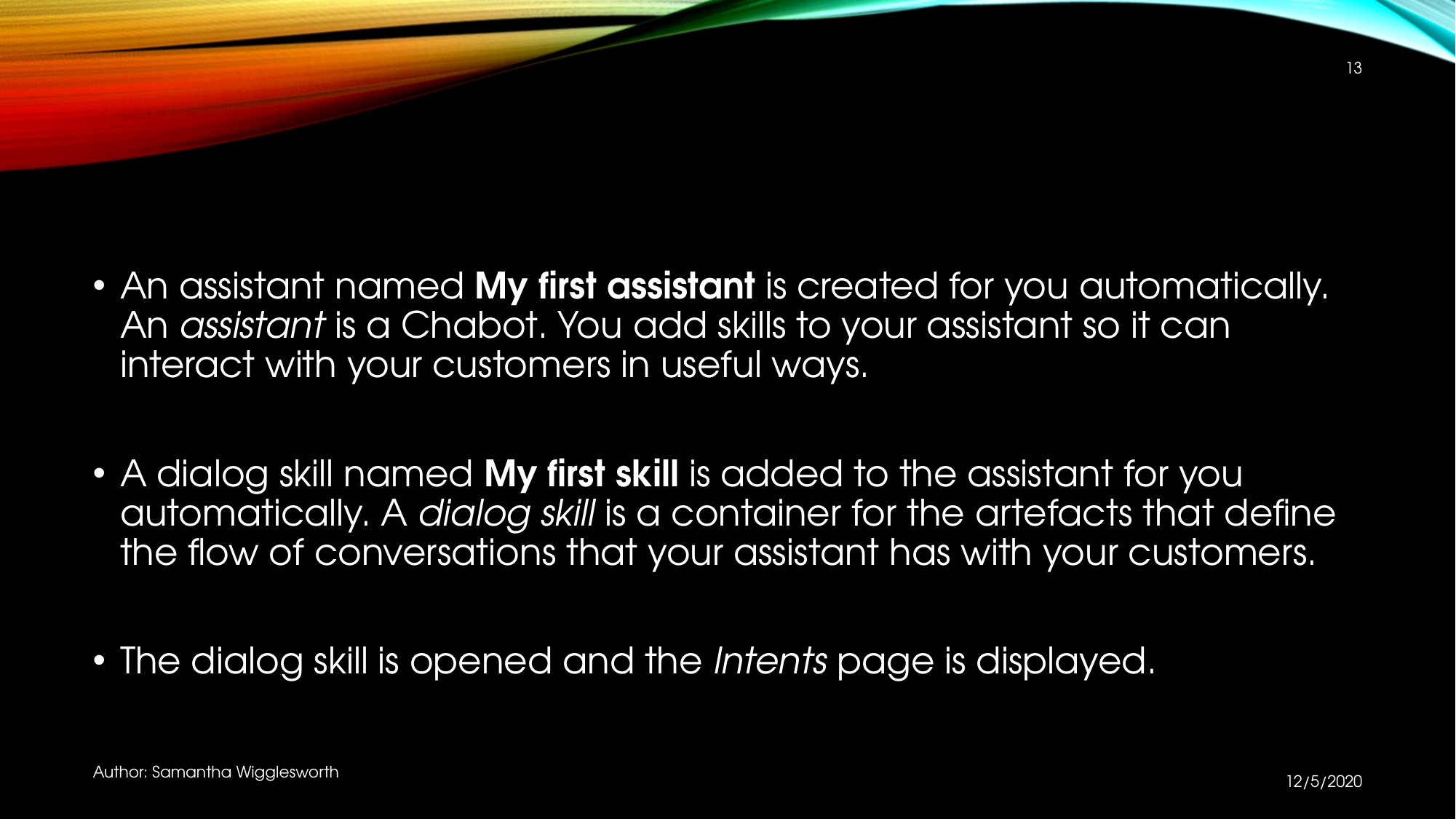

13
#
An assistant named My first assistant is created for you automatically. An assistant is a Chabot. You add skills to your assistant so it can interact with your customers in useful ways.

A dialog skill named My first skill is added to the assistant for you automatically. A dialog skill is a container for the artefacts that define the flow of conversations that your assistant has with your customers.

The dialog skill is opened and the Intents page is displayed.

Author: Samantha Wigglesworth

12/5/2020